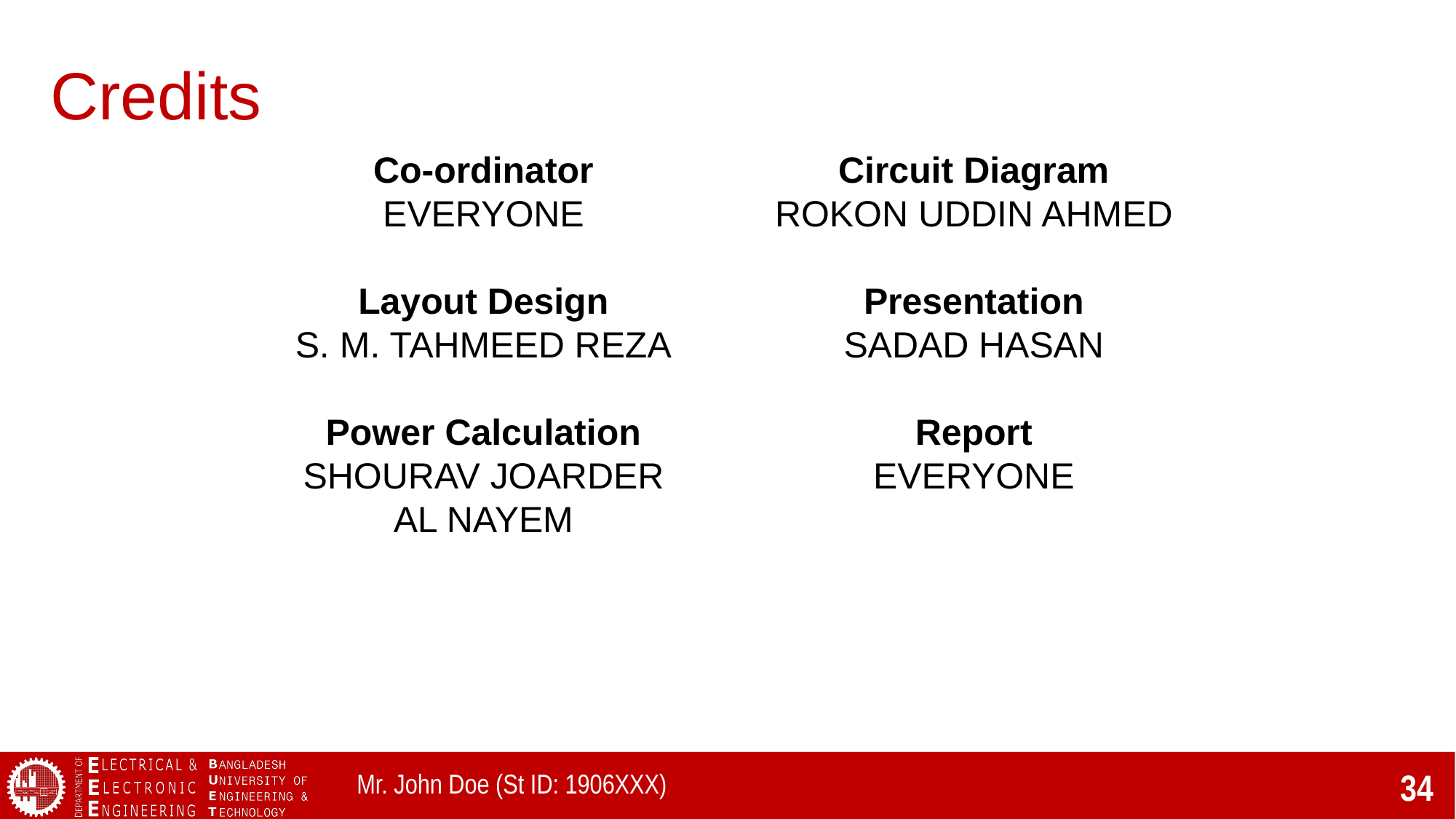

# Credits
Co-ordinator
EVERYONE

Layout Design
S. M. TAHMEED REZA

Power Calculation
SHOURAV JOARDER
AL NAYEM

Circuit Diagram
ROKON UDDIN AHMED

Presentation
SADAD HASAN

Report
EVERYONE

Mr. John Doe (St ID: 1906XXX)
34